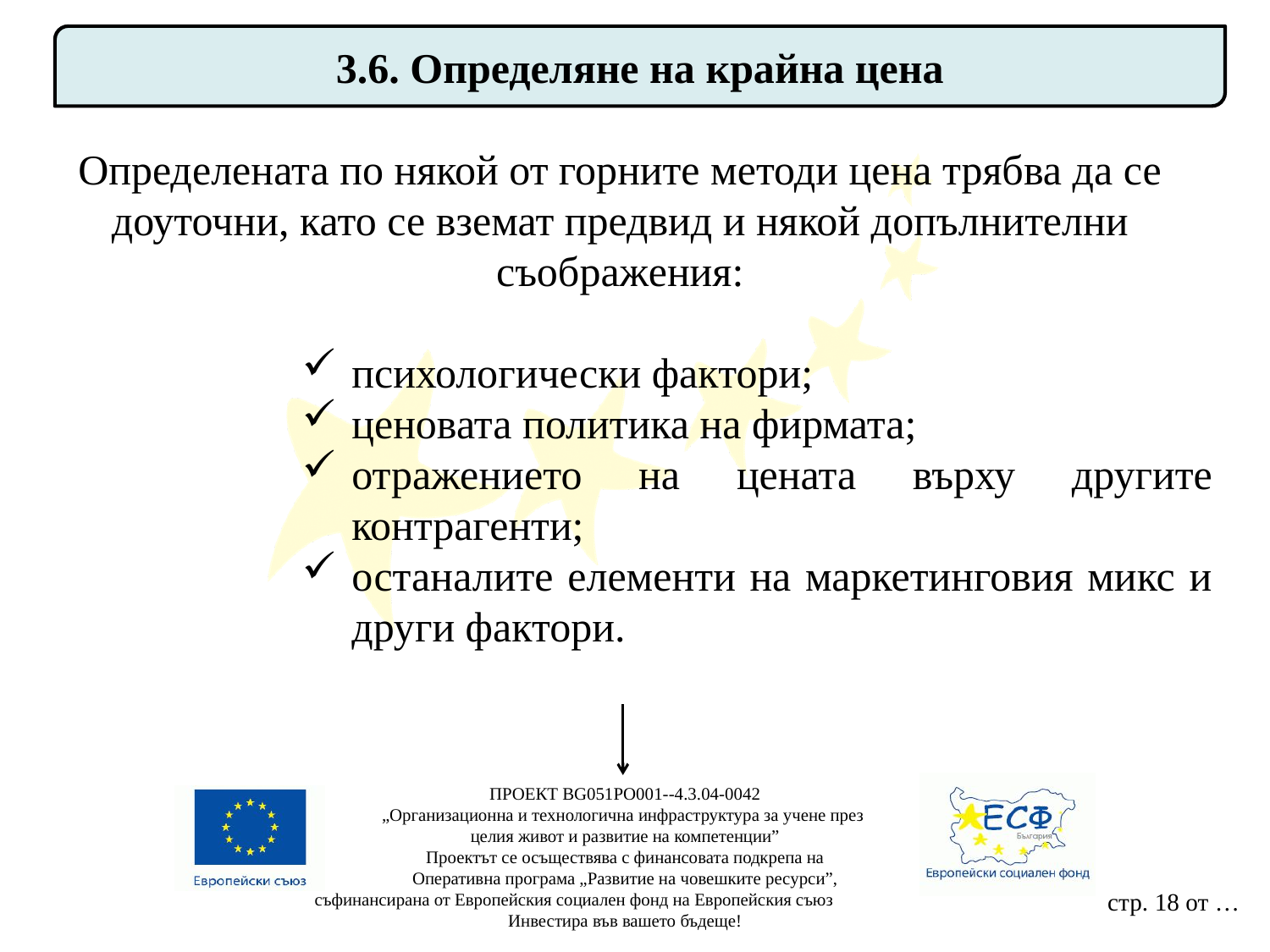

3.6. Определяне на крайна цена
Определената по някой от горните методи цена трябва да се доуточни, като се вземат предвид и някой допълнителни съображения:

психологически фактори;
ценовата политика на фирмата;
отражението на цената върху другите контрагенти;
останалите елементи на маркетинговия микс и други фактори.

ПРОЕКТ BG051PO001--4.3.04-0042
„Организационна и технологична инфраструктура за учене през
целия живот и развитие на компетенции”
Проектът се осъществява с финансовата подкрепа на
Оперативна програма „Развитие на човешките ресурси”,
съфинансирана от Европейския социален фонд на Европейския съюз
Инвестира във вашето бъдеще!